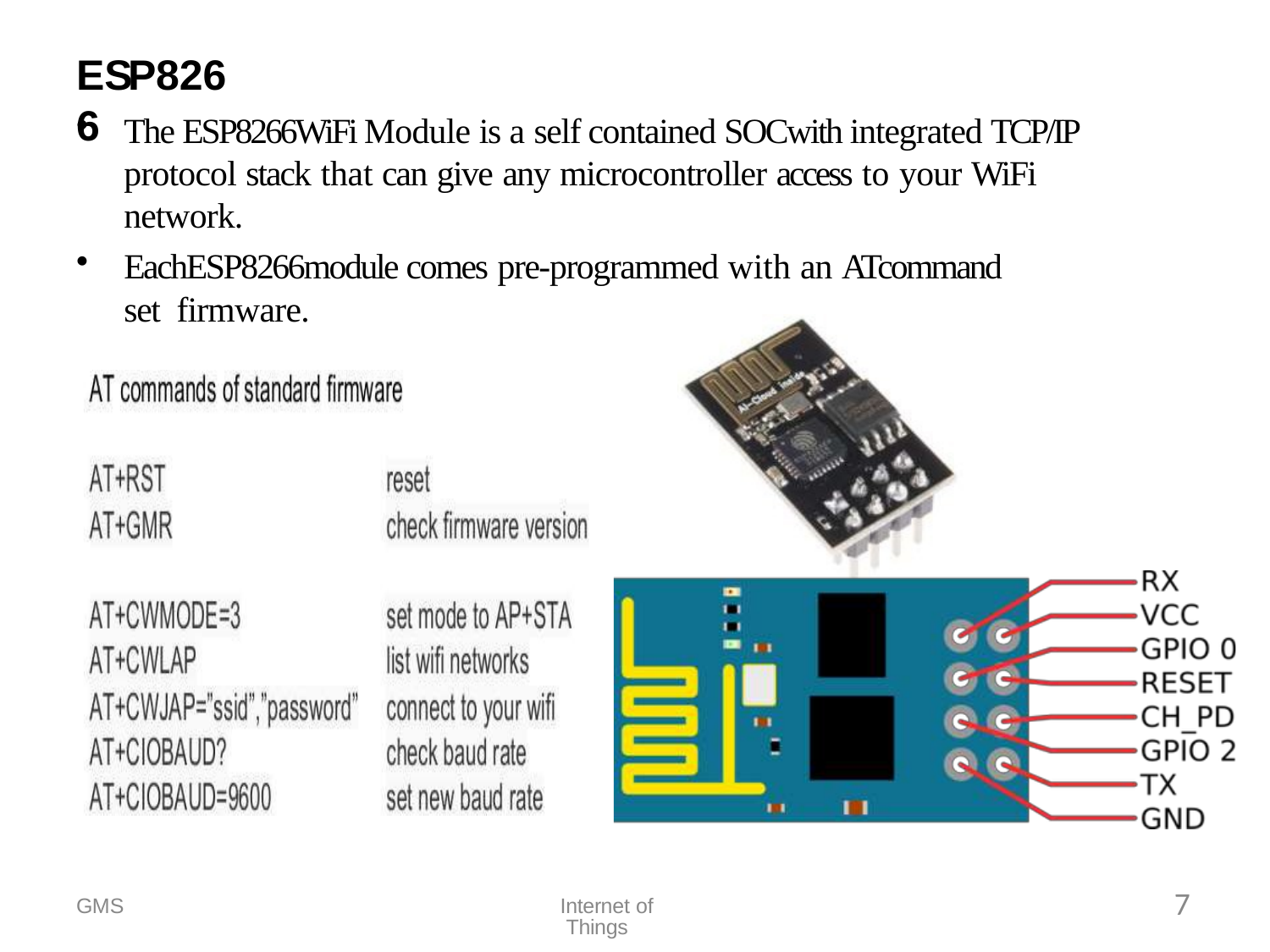

# ESP8266
The ESP8266WiFi Module is a self contained SOCwith integrated TCP/IP  protocol stack that can give any microcontroller access to your WiFi network.
EachESP8266module comes pre-programmed with an ATcommand set  firmware.

7
GMS
Internet of  Things